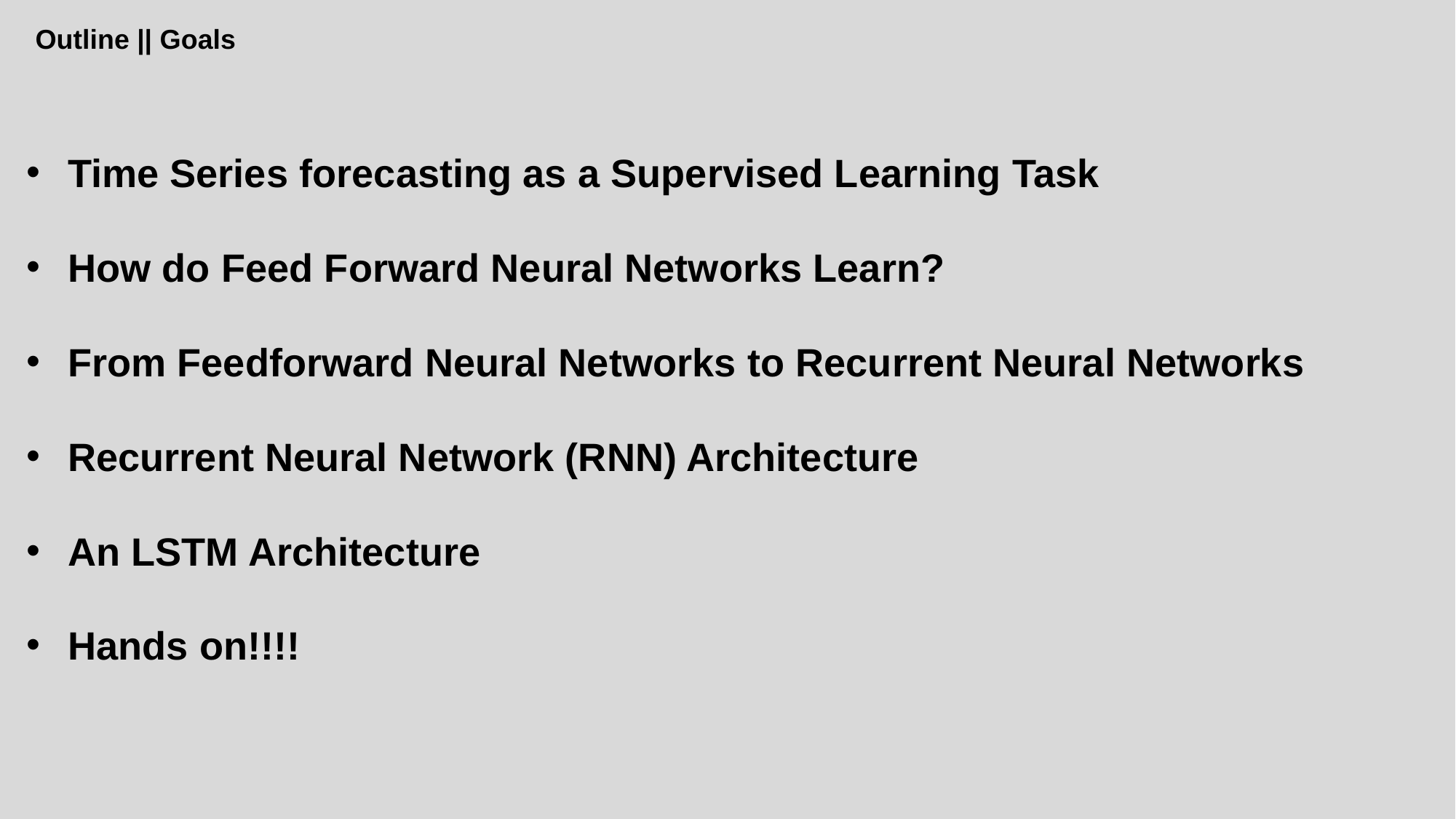

Outline || Goals
Time Series forecasting as a Supervised Learning Task
How do Feed Forward Neural Networks Learn?
From Feedforward Neural Networks to Recurrent Neural Networks
Recurrent Neural Network (RNN) Architecture
An LSTM Architecture
Hands on!!!!
2